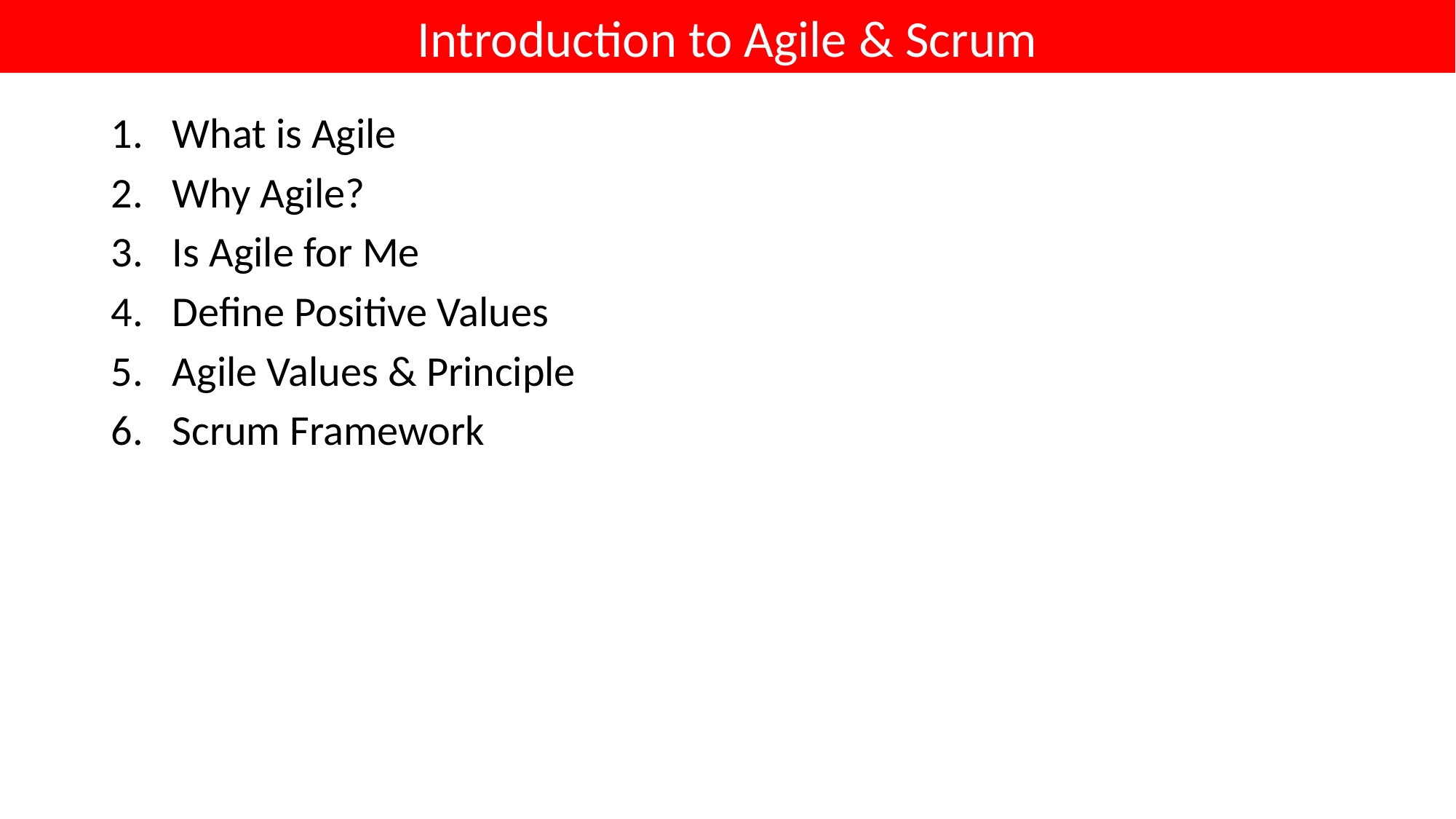

# Introduction to Agile & Scrum
What is Agile
Why Agile?
Is Agile for Me
Define Positive Values
Agile Values & Principle
Scrum Framework